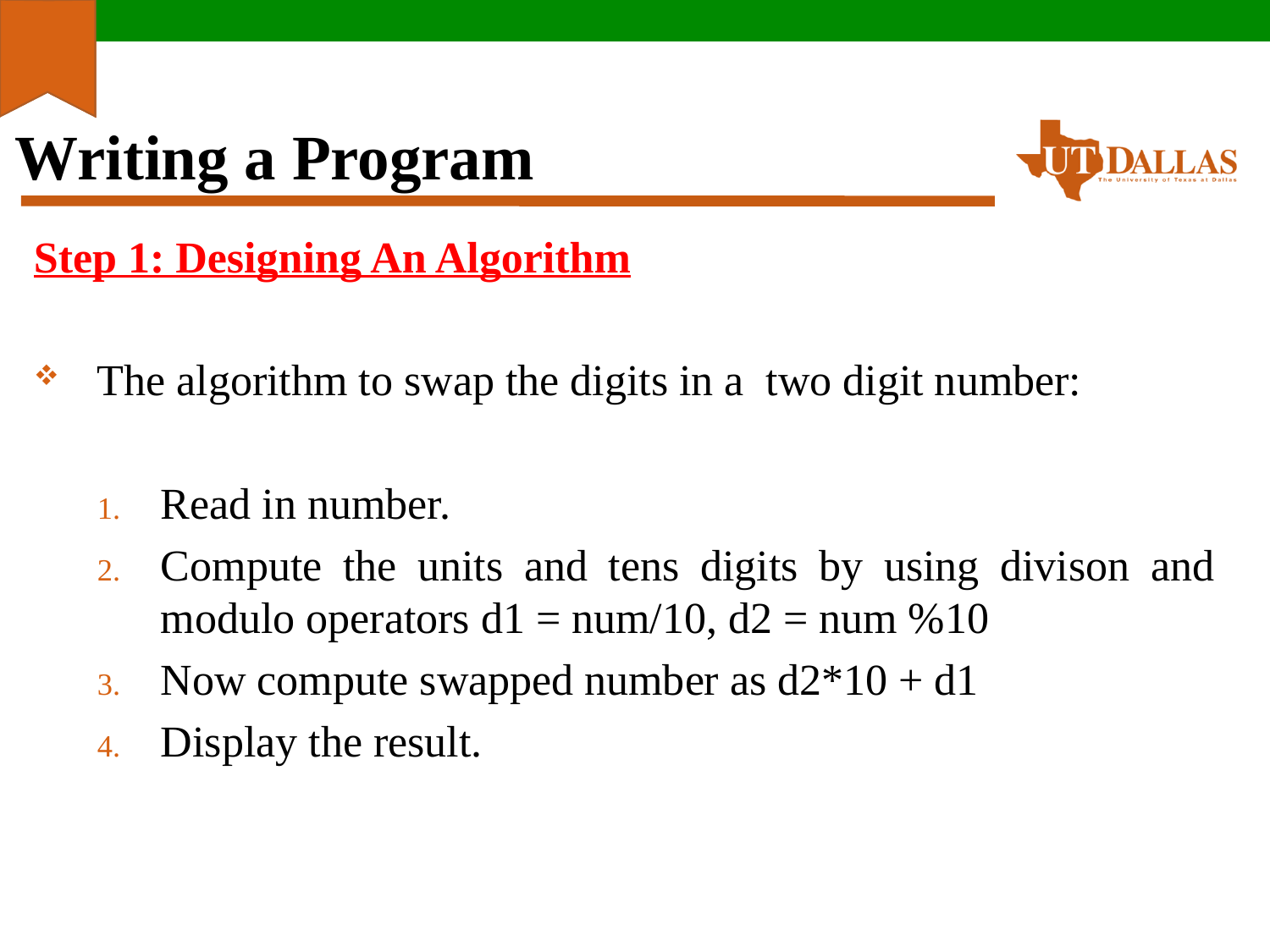

# Writing a Program
Step 1: Designing An Algorithm

The algorithm to swap the digits in a  two digit number:

Read in number.
Compute the units and tens digits by using divison and modulo operators d1 = num/10, d2 = num %10
Now compute swapped number as d2*10 + d1
Display the result.